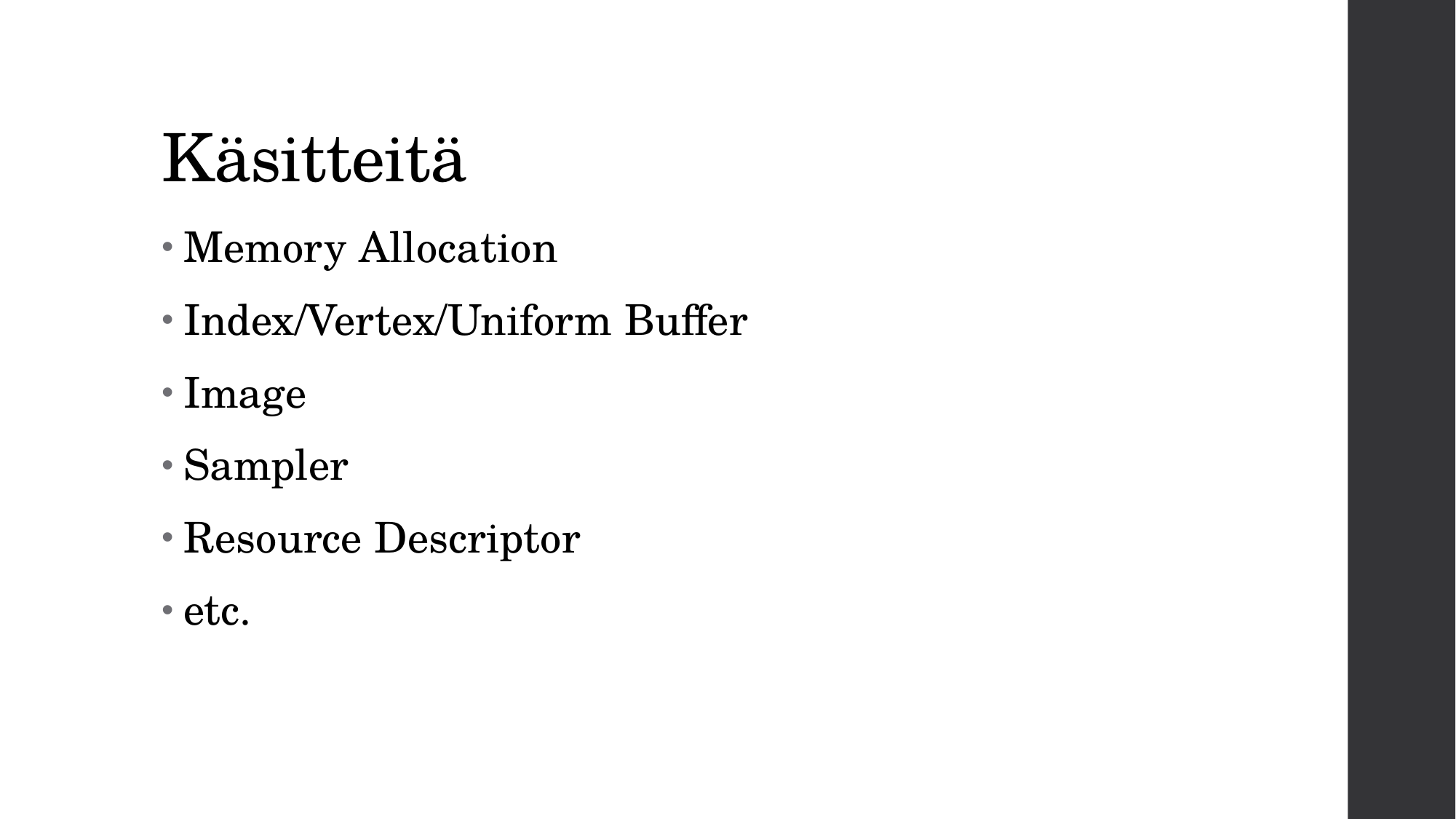

# Käsitteitä
Memory Allocation
Index/Vertex/Uniform Buffer
Image
Sampler
Resource Descriptor
etc.